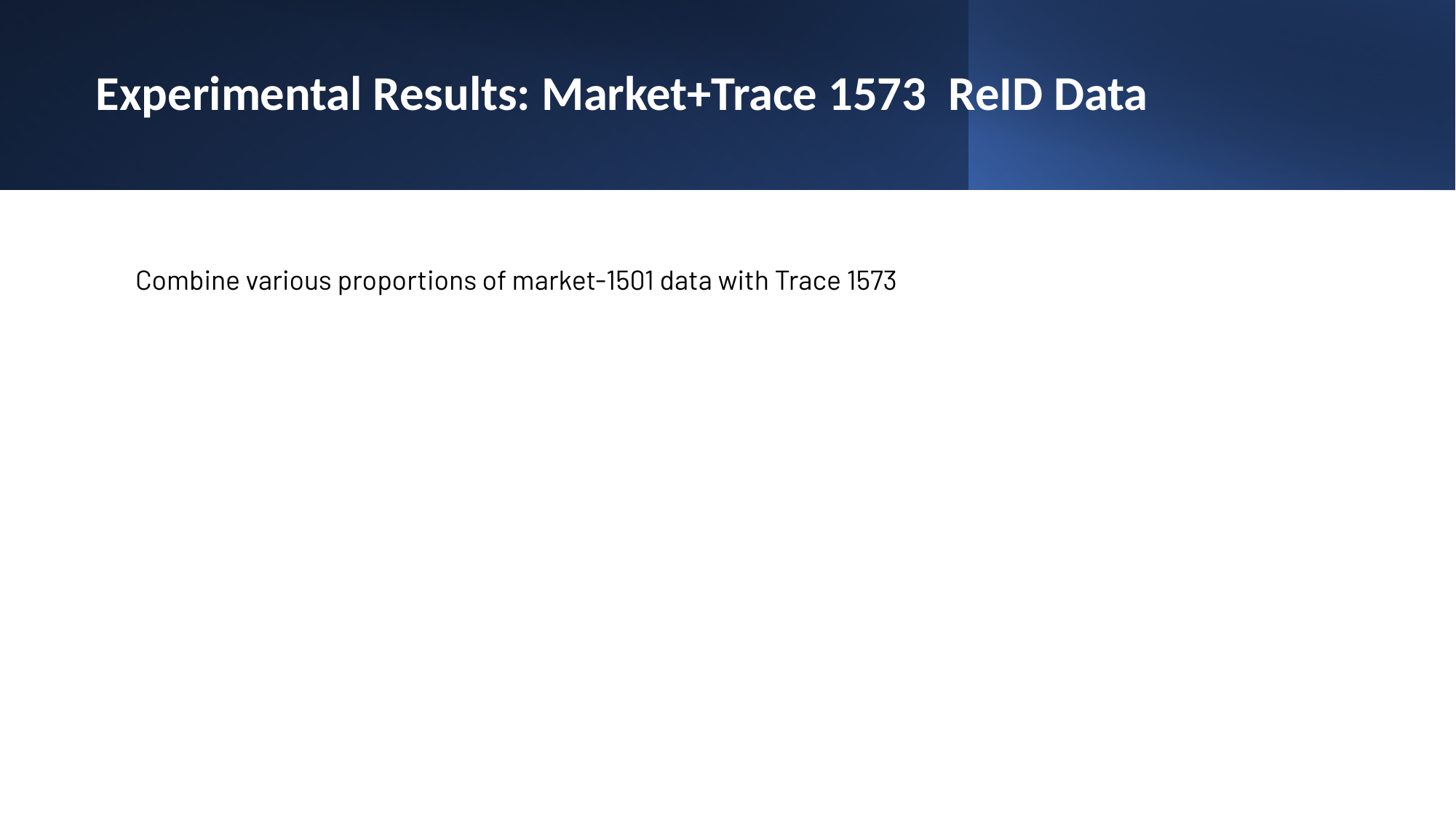

# Experimental Results: Market+Trace 1573  ReID Data
Combine various proportions of market-1501 data with Trace 1573